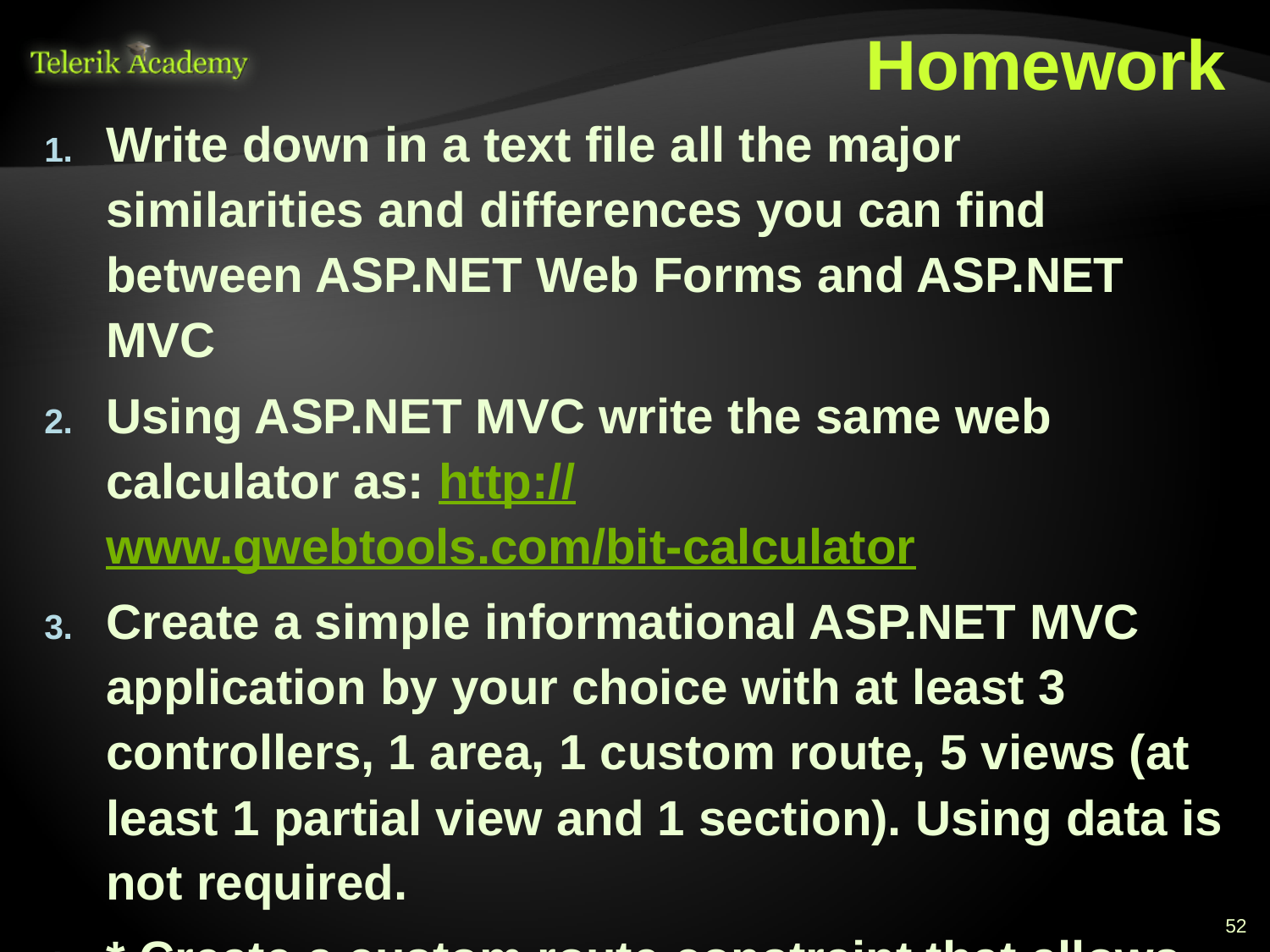

# Homework
Write down in a text file all the major similarities and differences you can find between ASP.NET Web Forms and ASP.NET MVC
Using ASP.NET MVC write the same web calculator as: http://www.gwebtools.com/bit-calculator
Create a simple informational ASP.NET MVC application by your choice with at least 3 controllers, 1 area, 1 custom route, 5 views (at least 1 partial view and 1 section). Using data is not required.
* Create a custom route constraint that allows requests only if the controller name starts with the string "Admin"
52